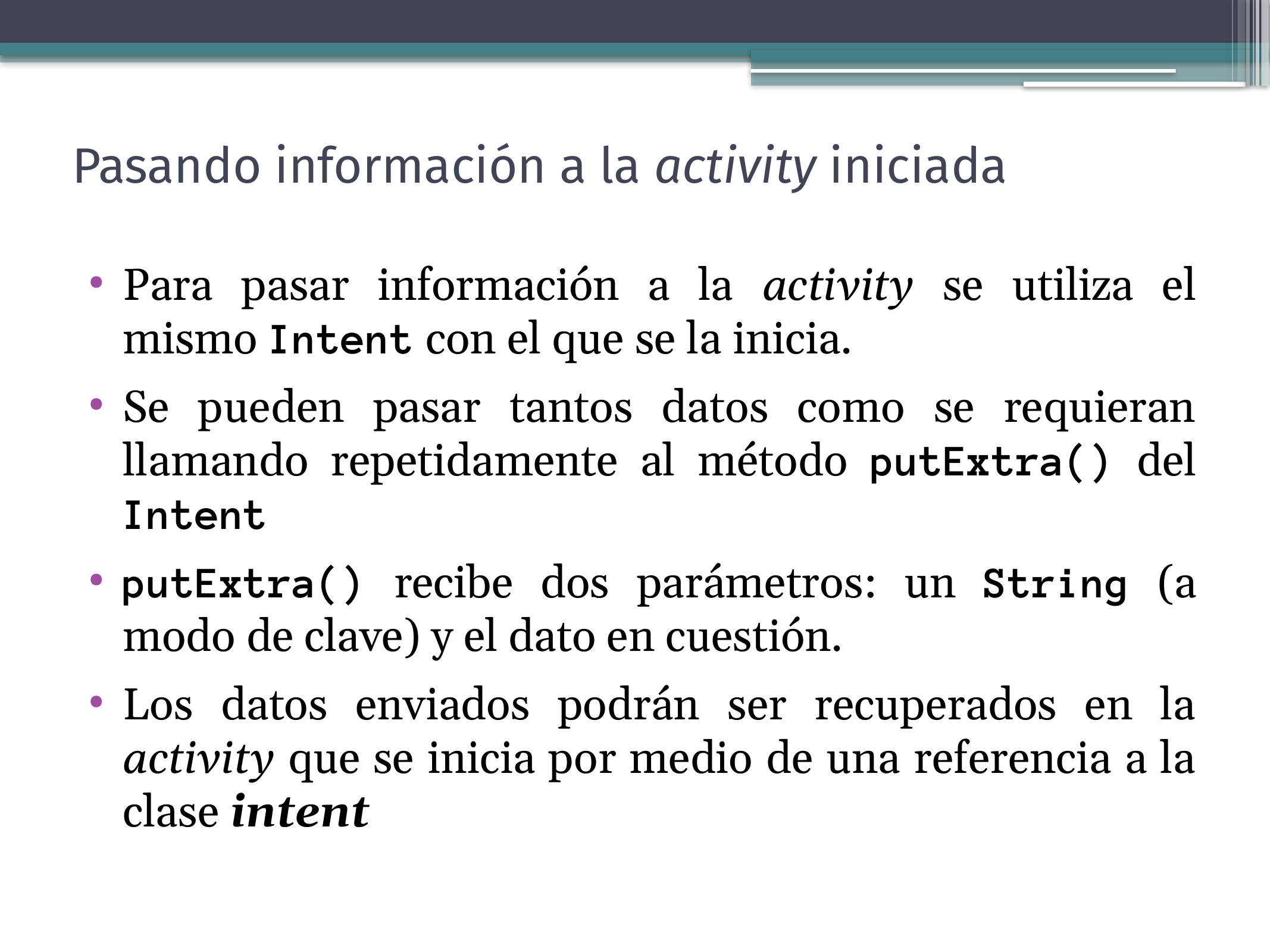

Pasando información a la activity iniciada
Para pasar información a la activity se utiliza el mismo Intent con el que se la inicia.
Se pueden pasar tantos datos como se requieran llamando repetidamente al método putExtra() del Intent
putExtra() recibe dos parámetros: un String (a modo de clave) y el dato en cuestión.
Los datos enviados podrán ser recuperados en la activity que se inicia por medio de una referencia a la clase intent
12